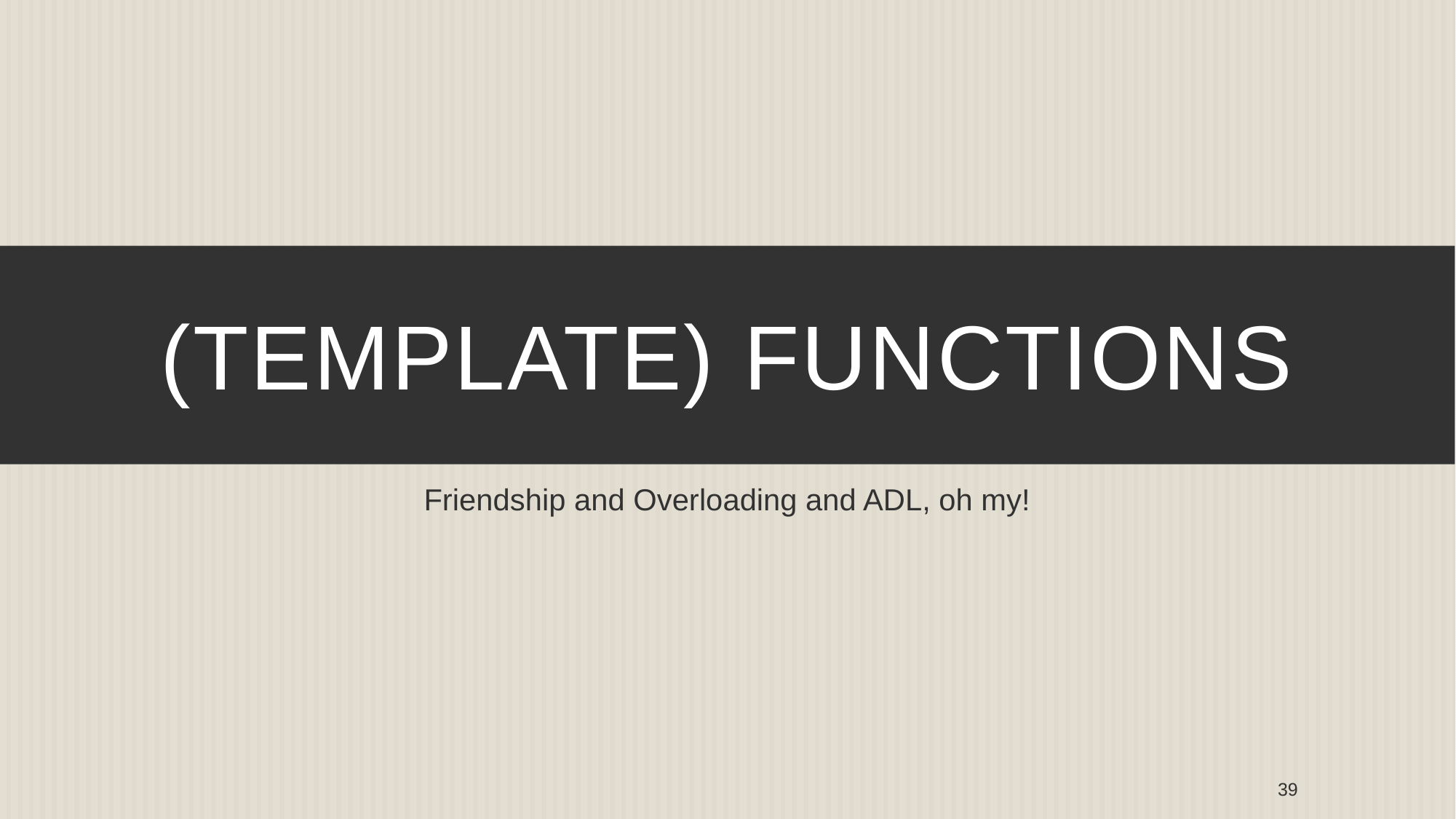

# (Template) Functions
Friendship and Overloading and ADL, oh my!
39